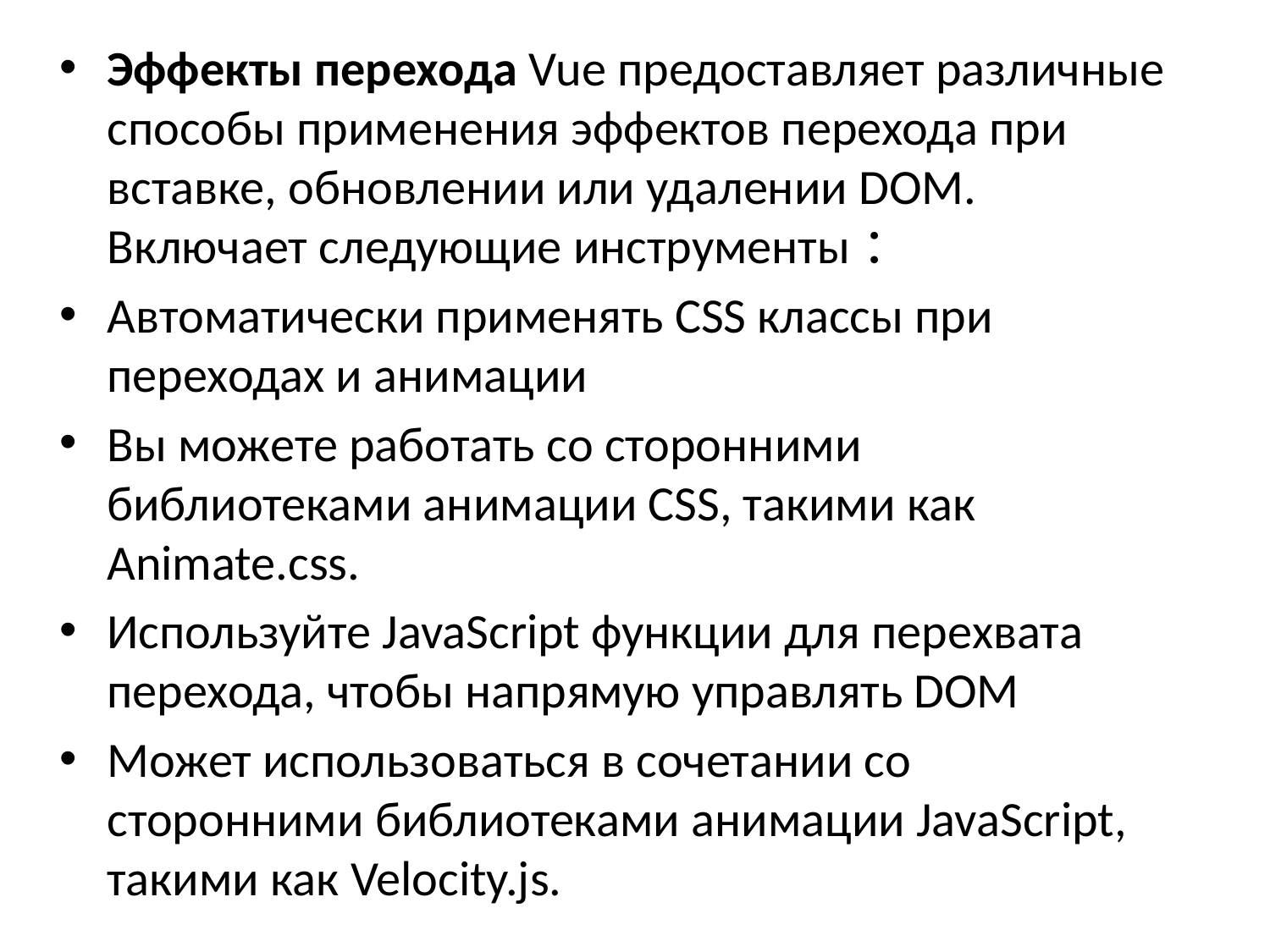

Эффекты перехода Vue предоставляет различные способы применения эффектов перехода при вставке, обновлении или удалении DOM. Включает следующие инструменты：
Автоматически применять CSS классы при переходах и анимации
Вы можете работать со сторонними библиотеками анимации CSS, такими как Animate.css.
Используйте JavaScript функции для перехвата перехода, чтобы напрямую управлять DOM
Может использоваться в сочетании со сторонними библиотеками анимации JavaScript, такими как Velocity.js.